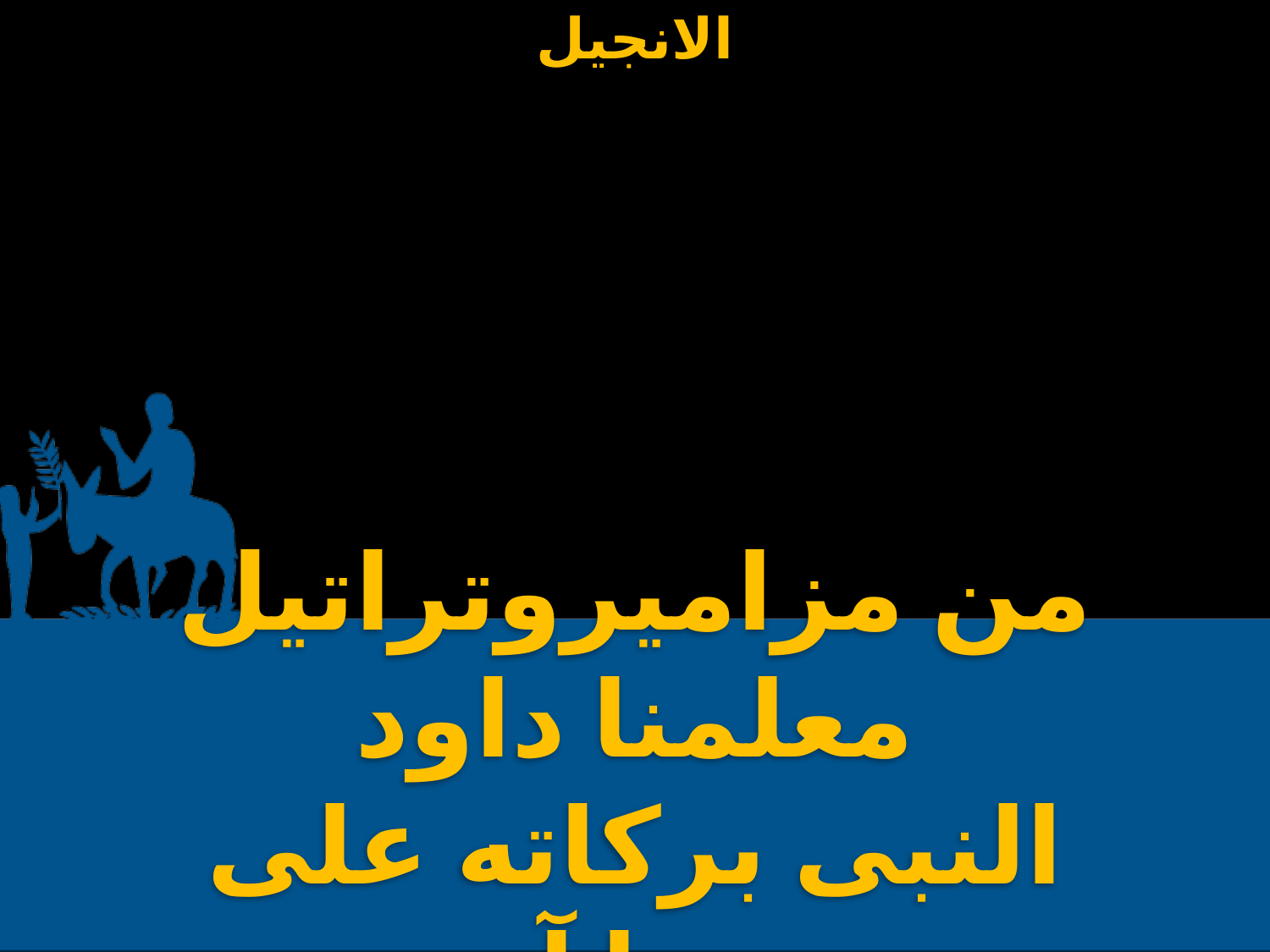

من مزاميروتراتيل معلمنا داود
النبى بركاته على جميعنا آمين